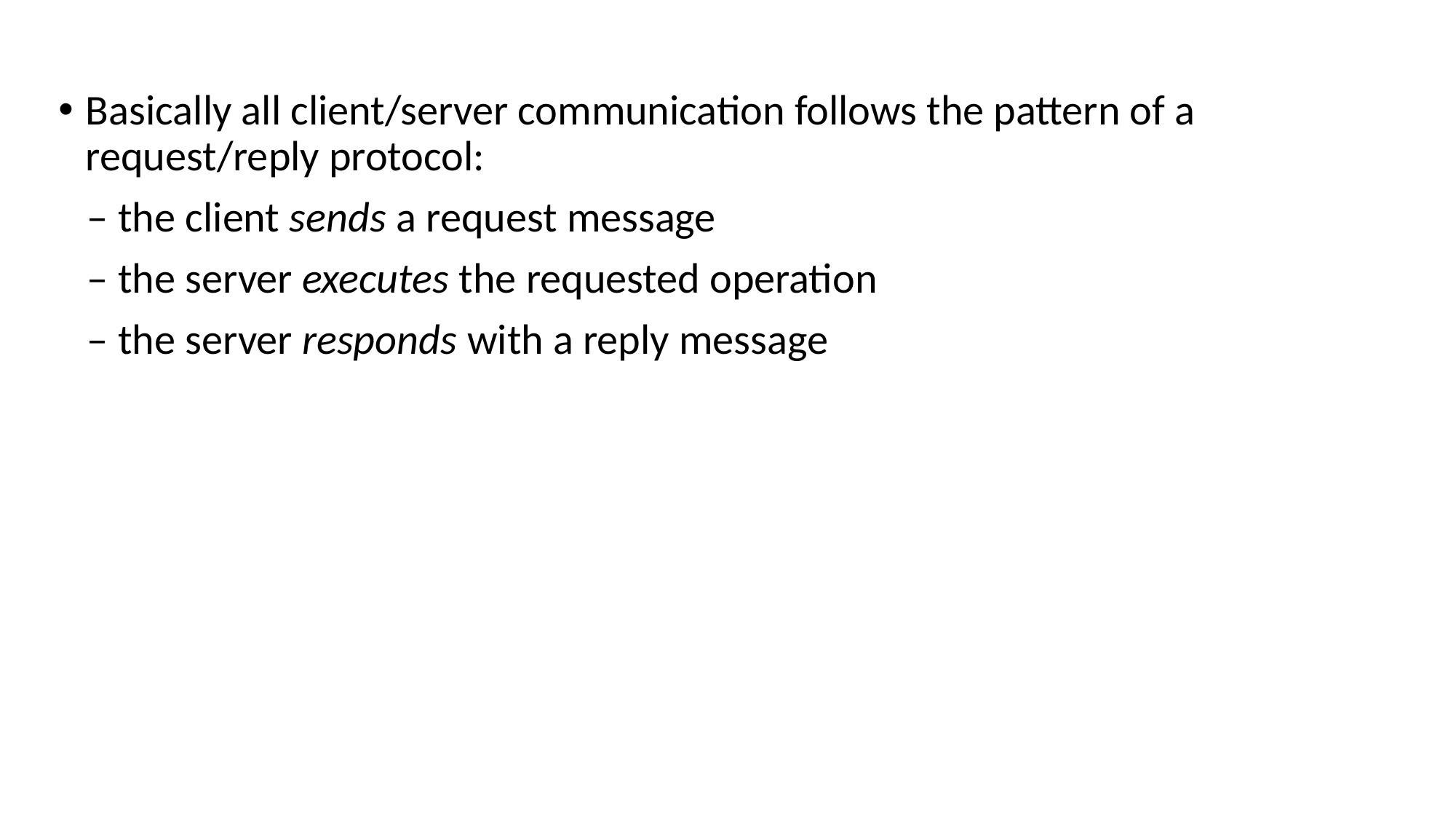

#
Basically all client/server communication follows the pattern of a request/reply protocol:
   – the client sends a request message
   – the server executes the requested operation
   – the server responds with a reply message